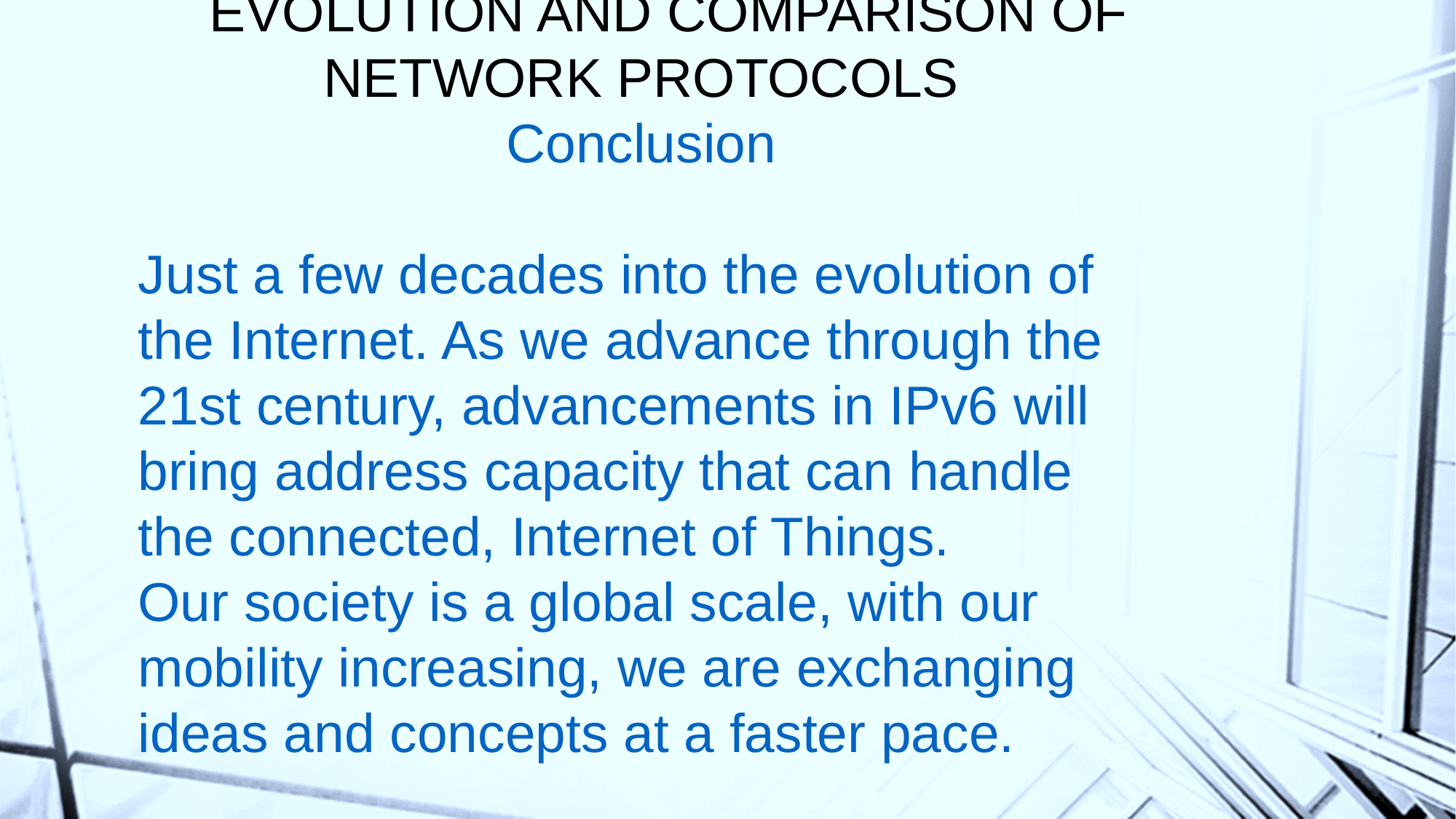

# EVOLUTION AND COMPARISON OF NETWORK PROTOCOLS Conclusion
Just a few decades into the evolution of the Internet. As we advance through the 21st century, advancements in IPv6 will bring address capacity that can handle the connected, Internet of Things.
Our society is a global scale, with our mobility increasing, we are exchanging ideas and concepts at a faster pace.